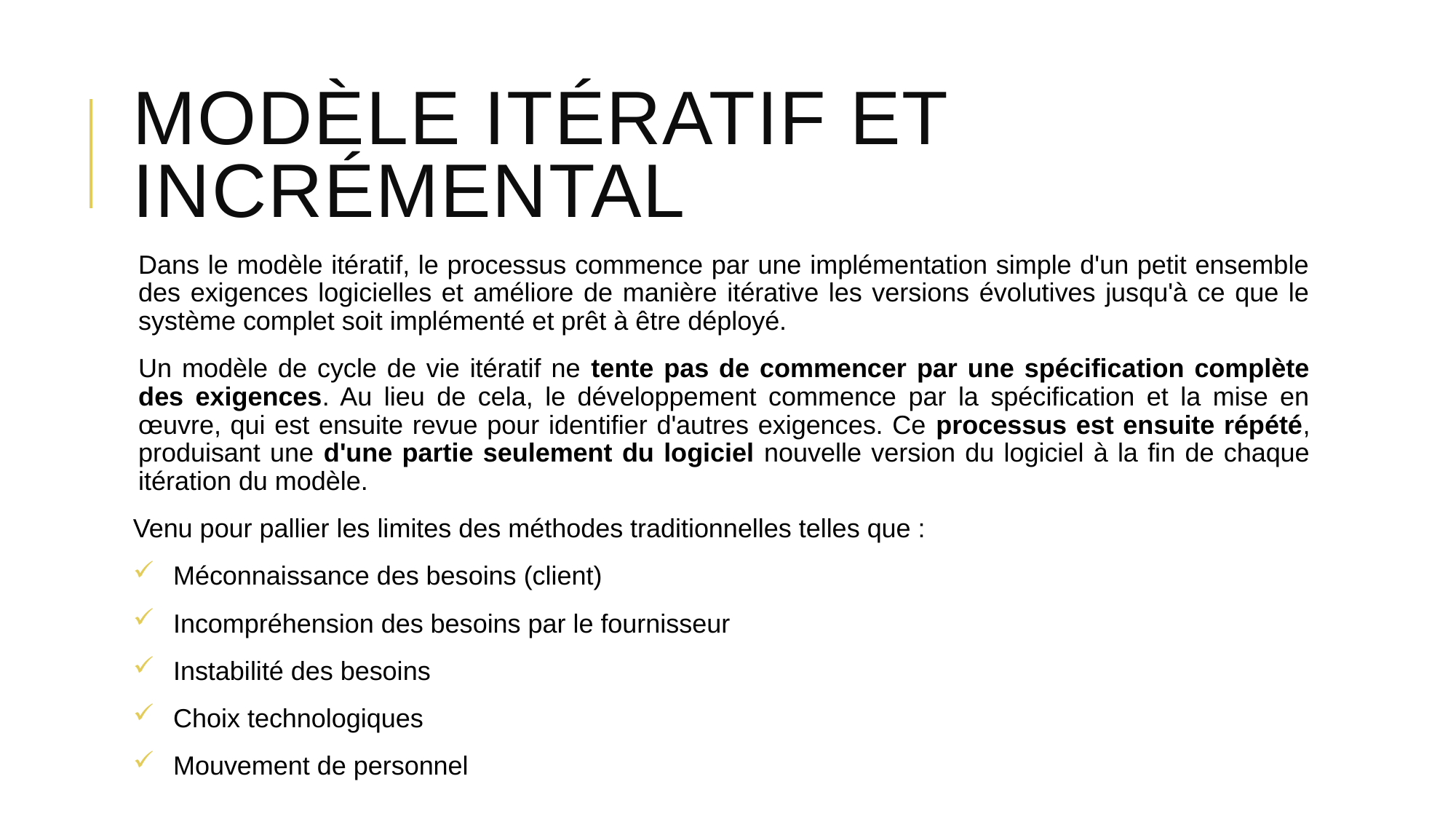

# Modèle itératif et incrémental
Dans le modèle itératif, le processus commence par une implémentation simple d'un petit ensemble des exigences logicielles et améliore de manière itérative les versions évolutives jusqu'à ce que le système complet soit implémenté et prêt à être déployé.
Un modèle de cycle de vie itératif ne tente pas de commencer par une spécification complète des exigences. Au lieu de cela, le développement commence par la spécification et la mise en œuvre, qui est ensuite revue pour identifier d'autres exigences. Ce processus est ensuite répété, produisant une d'une partie seulement du logiciel nouvelle version du logiciel à la fin de chaque itération du modèle.
Venu pour pallier les limites des méthodes traditionnelles telles que :
Méconnaissance des besoins (client)
Incompréhension des besoins par le fournisseur
Instabilité des besoins
Choix technologiques
Mouvement de personnel